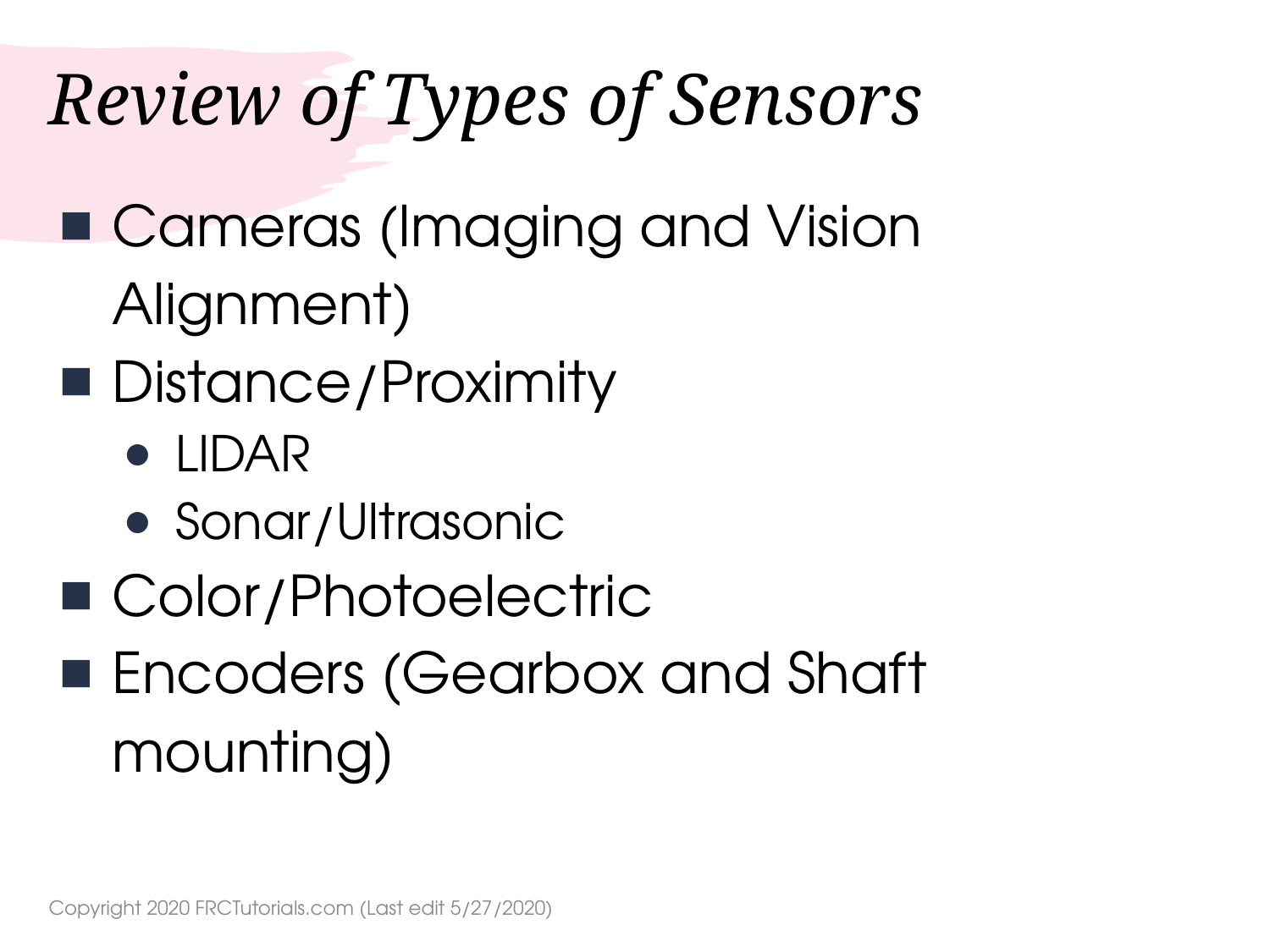

# Review of Types of Sensors
Cameras (Imaging and Vision Alignment)
Distance/Proximity
LIDAR
Sonar/Ultrasonic
Color/Photoelectric
Encoders (Gearbox and Shaft mounting)

Copyright 2020 FRCTutorials.com (Last edit 5/27/2020)